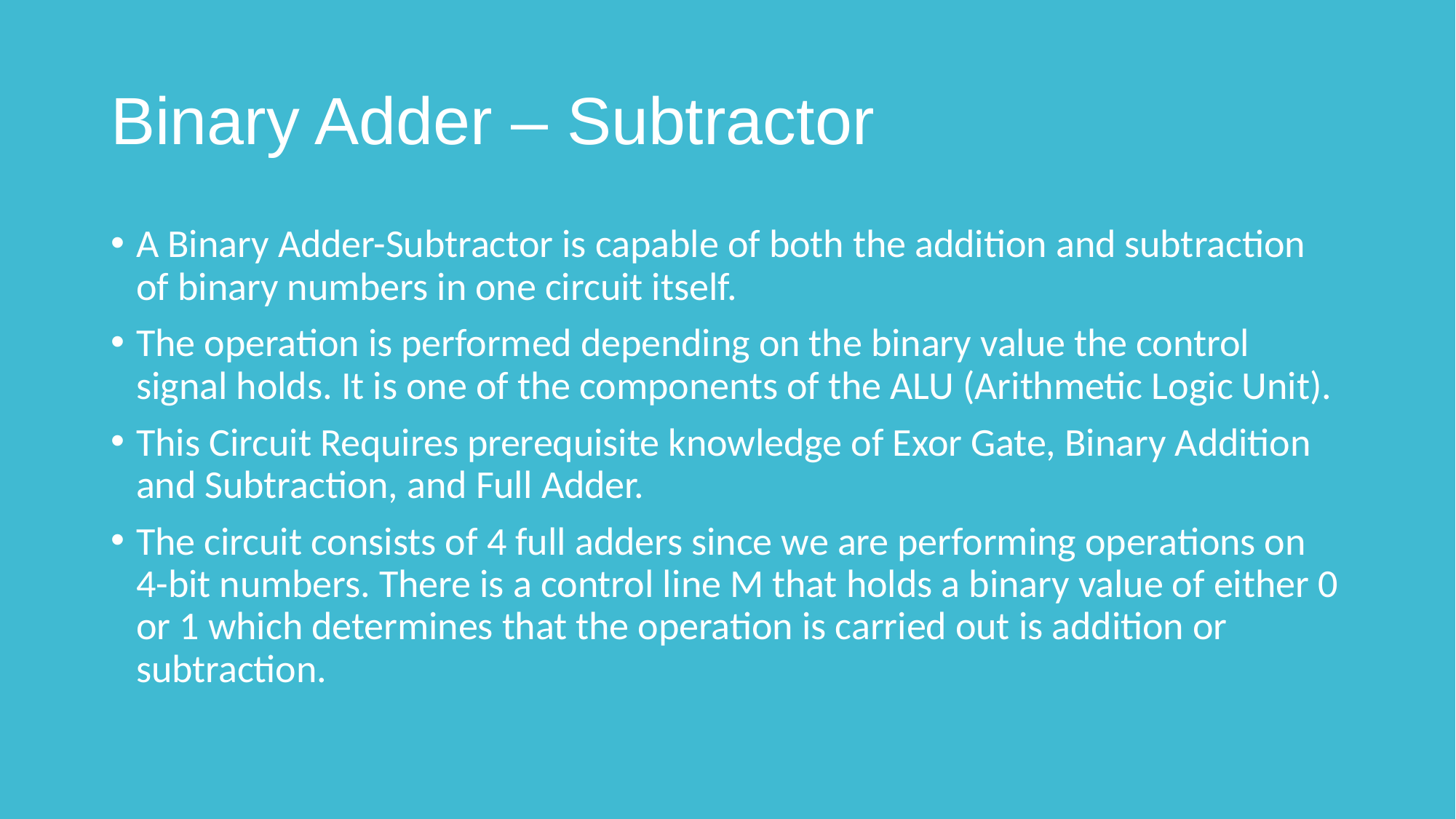

# Binary Adder – Subtractor
A Binary Adder-Subtractor is capable of both the addition and subtraction of binary numbers in one circuit itself.
The operation is performed depending on the binary value the control signal holds. It is one of the components of the ALU (Arithmetic Logic Unit).
This Circuit Requires prerequisite knowledge of Exor Gate, Binary Addition and Subtraction, and Full Adder.
The circuit consists of 4 full adders since we are performing operations on 4-bit numbers. There is a control line M that holds a binary value of either 0 or 1 which determines that the operation is carried out is addition or subtraction.